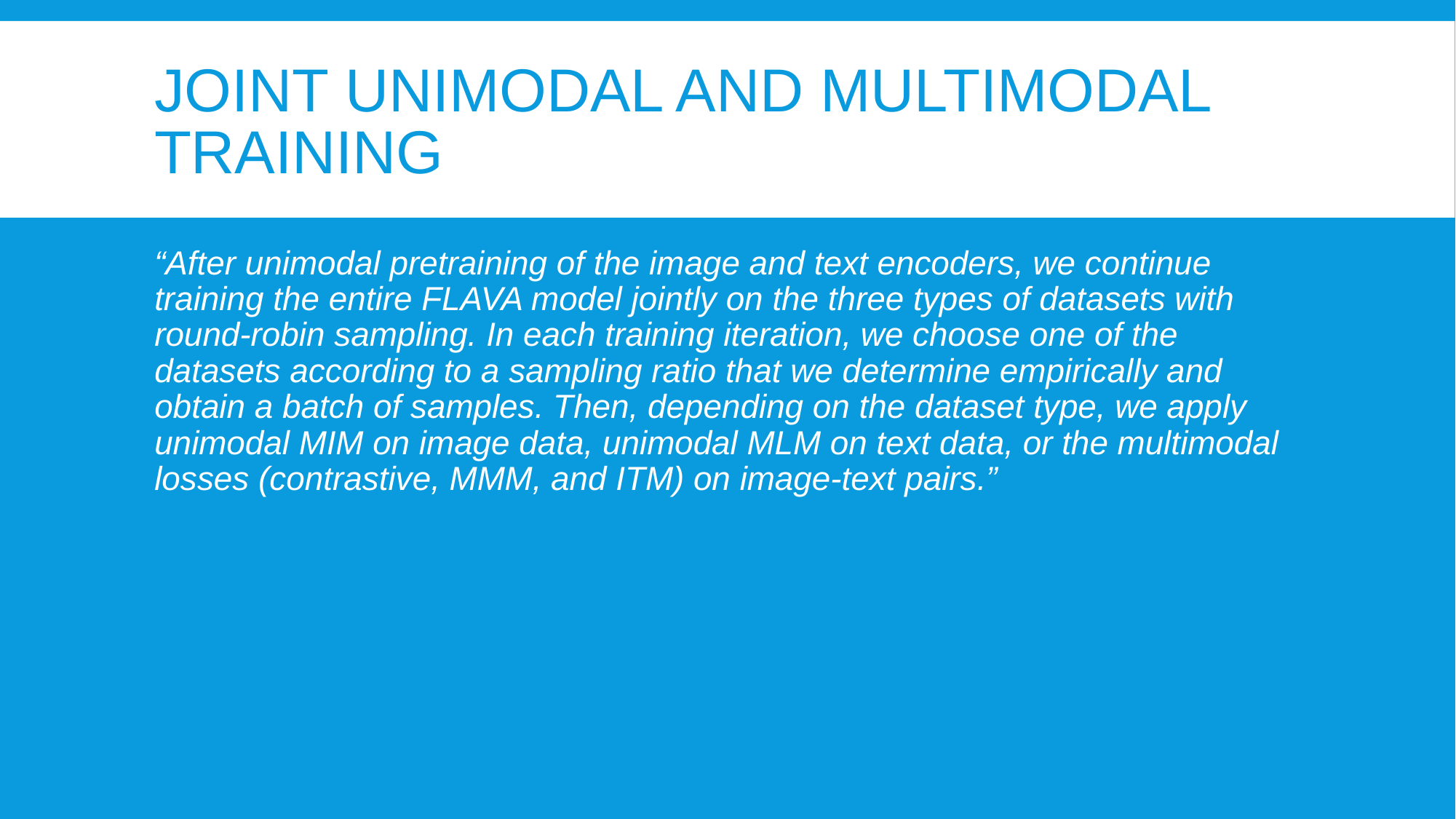

# Joint unimodal and multimodal training
“After unimodal pretraining of the image and text encoders, we continue training the entire FLAVA model jointly on the three types of datasets with round-robin sampling. In each training iteration, we choose one of the datasets according to a sampling ratio that we determine empirically and obtain a batch of samples. Then, depending on the dataset type, we apply unimodal MIM on image data, unimodal MLM on text data, or the multimodal losses (contrastive, MMM, and ITM) on image-text pairs.”